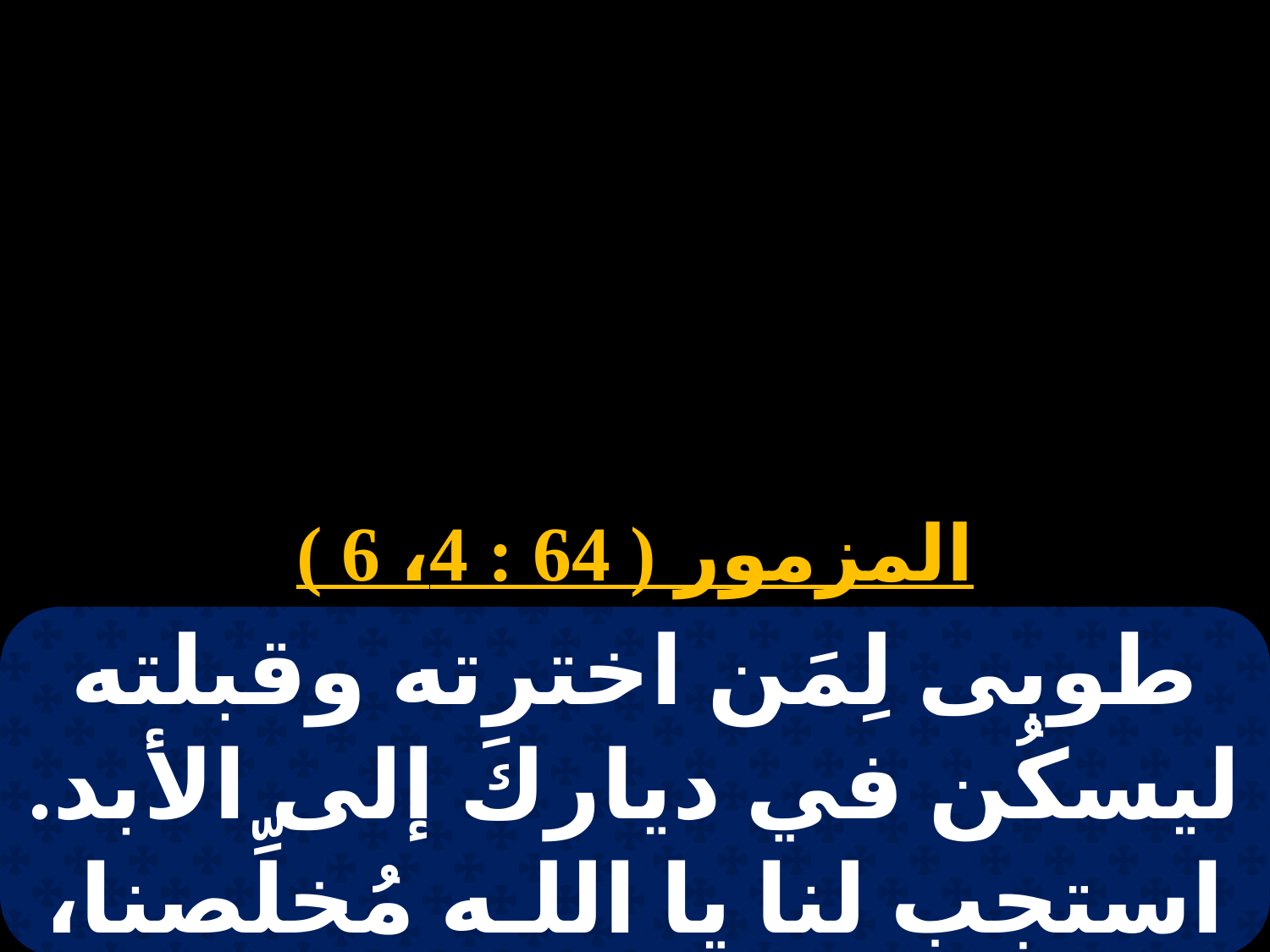

# 20 بشنس
المزمور ( 64 : 4، 6 )
طوبى لِمَن اخترته وقبلته ليسكُن في دياركَ إلى الأبد. استجب لنا يا اللـه مُخلِّصنا، يا رجاء جميع أقطار الأرض.